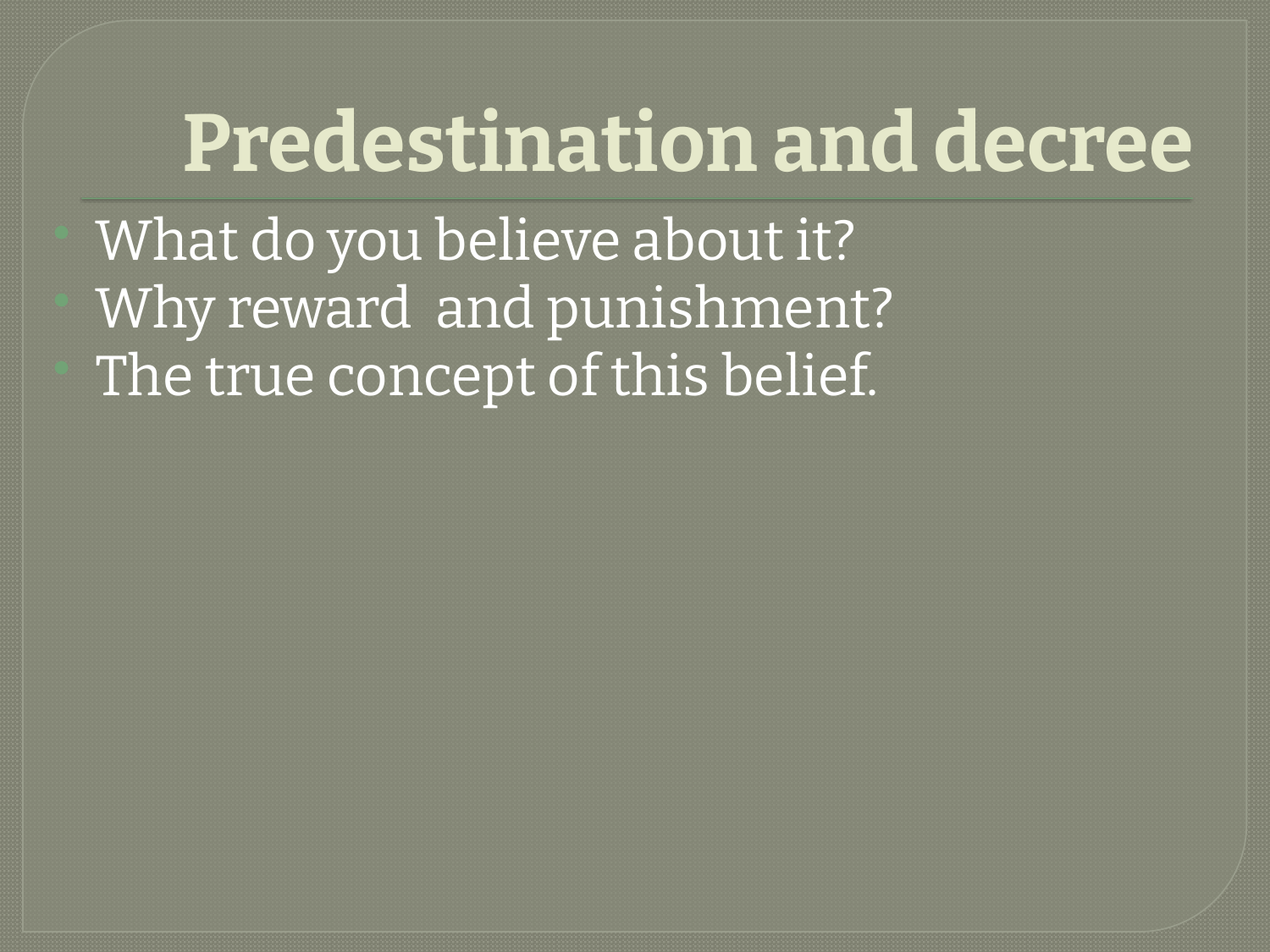

# Predestination and decree
What do you believe about it?
Why reward  and punishment?
The true concept of this belief.